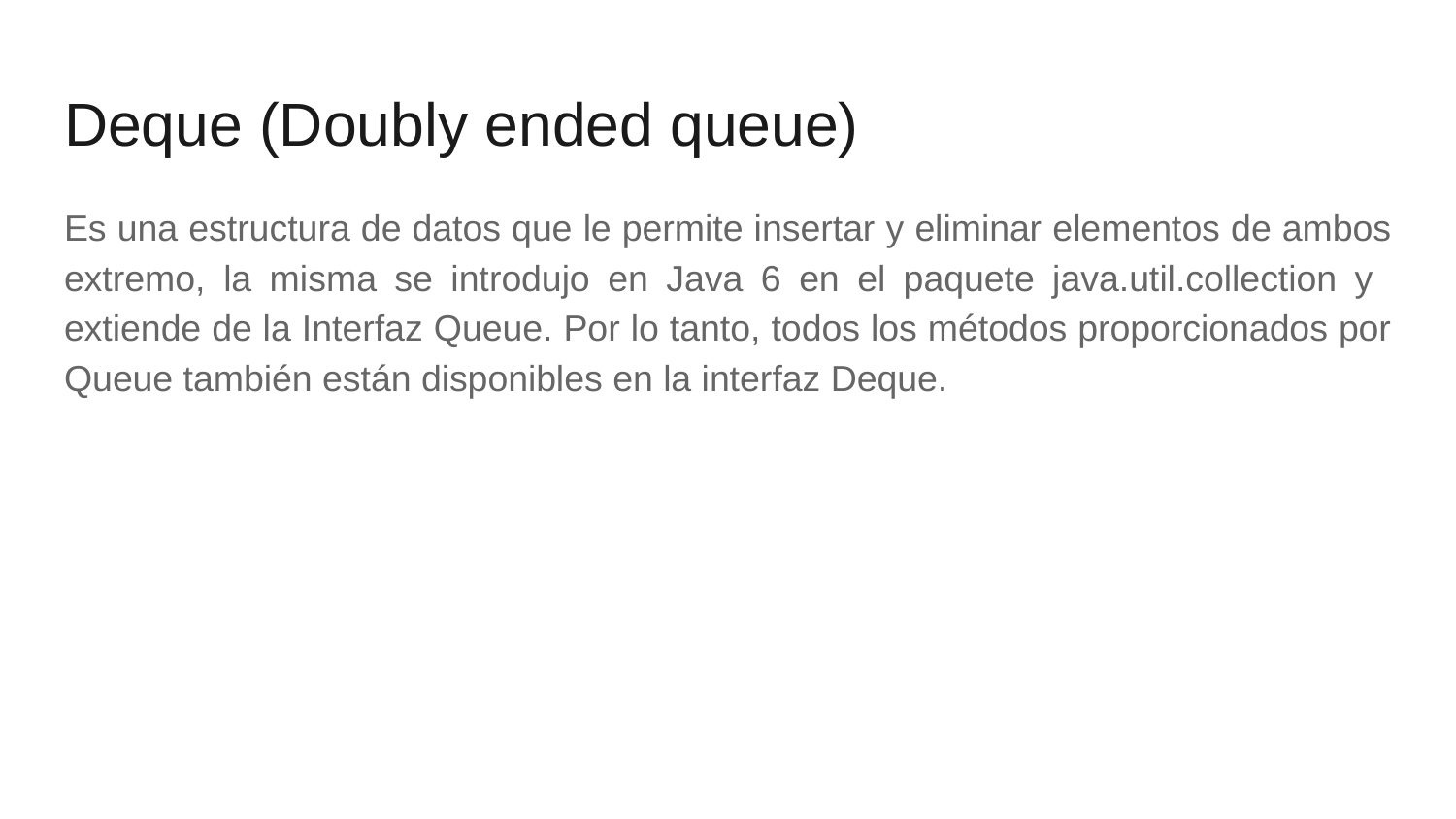

# Deque (Doubly ended queue)

Es una estructura de datos que le permite insertar y eliminar elementos de ambos extremo, la misma se introdujo en Java 6 en el paquete java.util.collection y  extiende de la Interfaz Queue. Por lo tanto, todos los métodos proporcionados por Queue también están disponibles en la interfaz Deque.